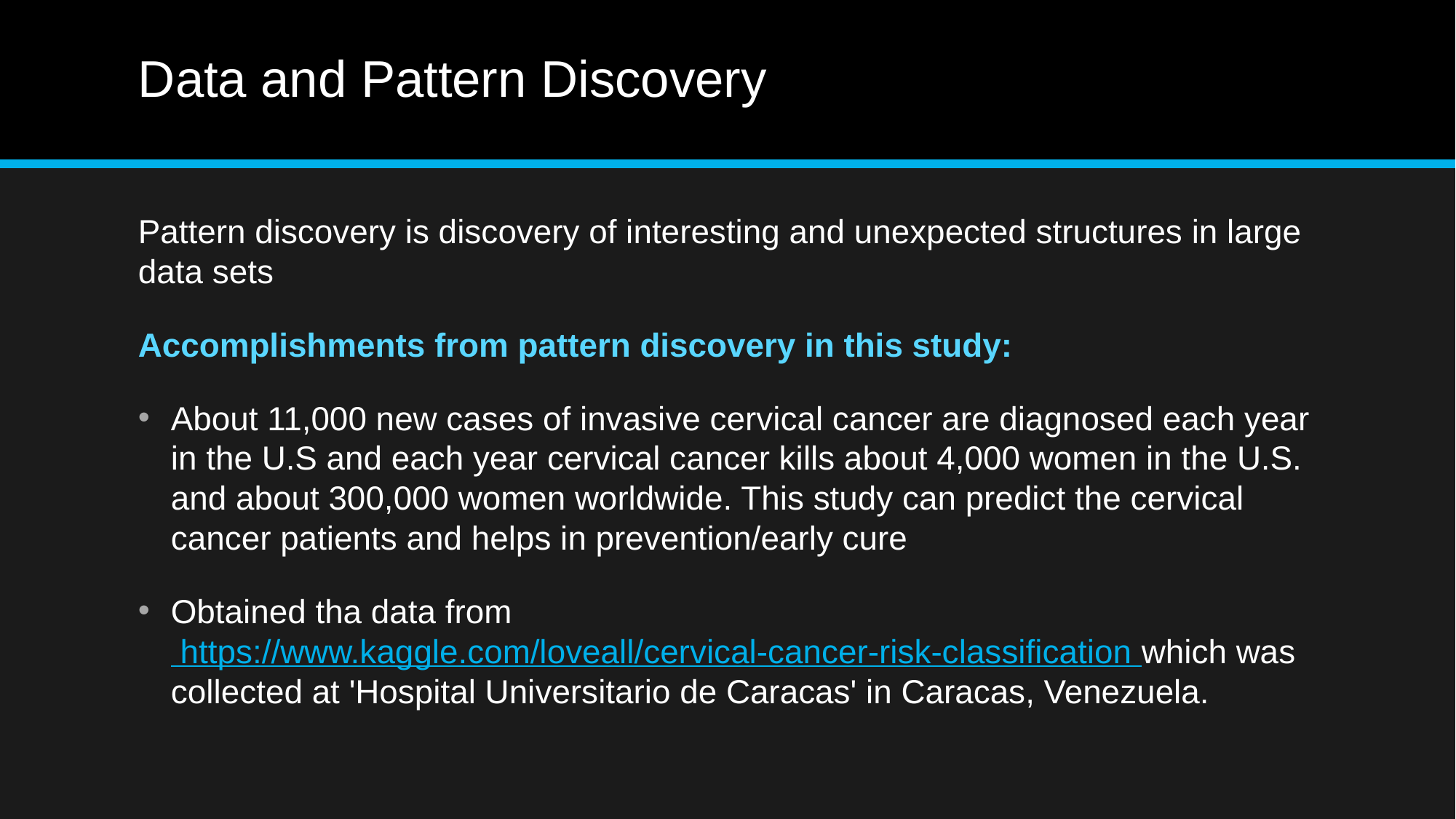

# Data and Pattern Discovery
Pattern discovery is discovery of interesting and unexpected structures in large data sets
Accomplishments from pattern discovery in this study:
About 11,000 new cases of invasive cervical cancer are diagnosed each year in the U.S and each year cervical cancer kills about 4,000 women in the U.S. and about 300,000 women worldwide. This study can predict the cervical cancer patients and helps in prevention/early cure
Obtained tha data from https://www.kaggle.com/loveall/cervical-cancer-risk-classification which was collected at 'Hospital Universitario de Caracas' in Caracas, Venezuela.